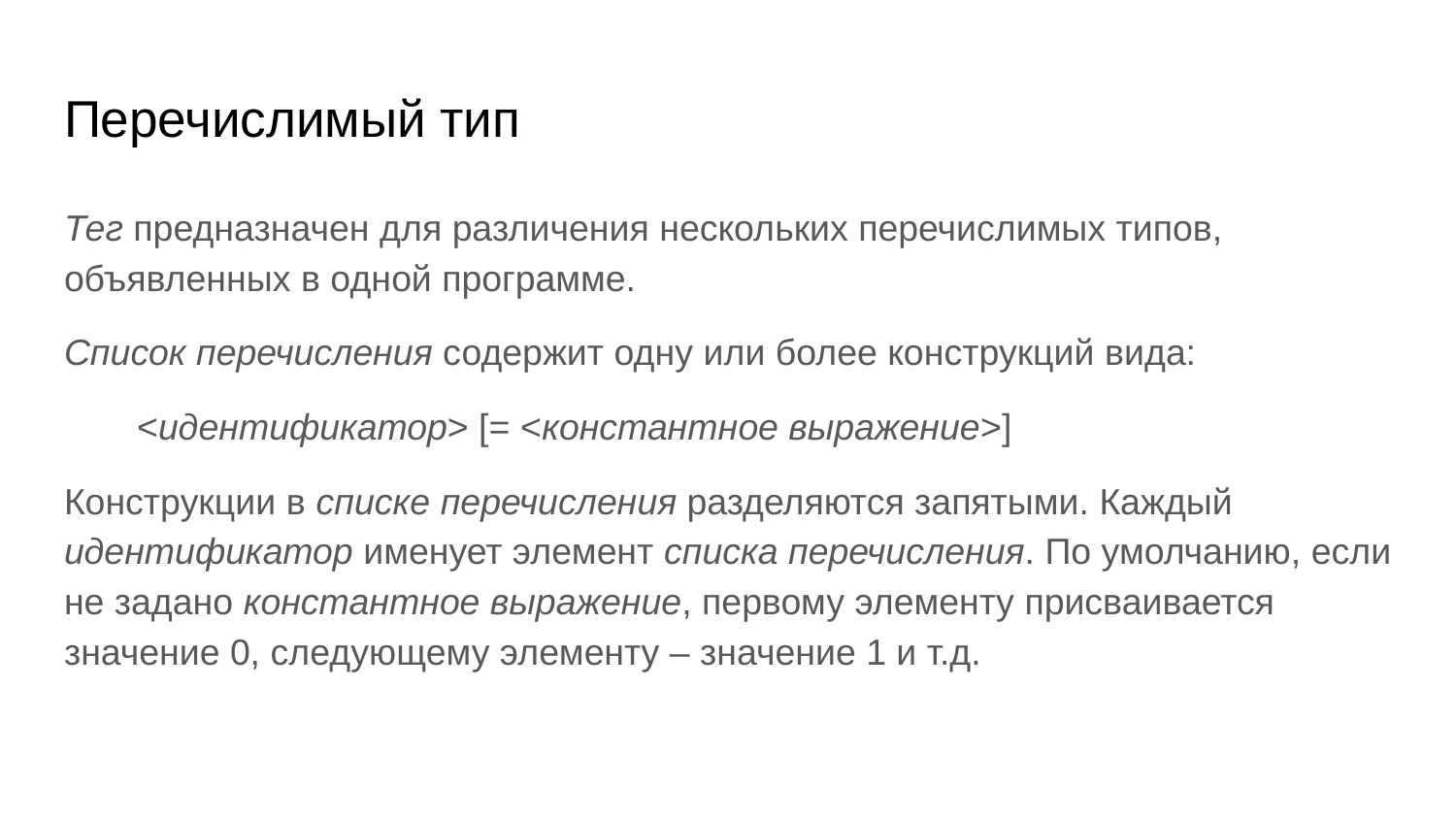

# Перечислимый тип
Тег предназначен для различения нескольких перечислимых типов, объявленных в одной программе.
Список перечисления содержит одну или более конструкций вида:
<идентификатор> [= <константное выражение>]
Конструкции в списке перечисления разделяются запятыми. Каждый идентификатор именует элемент списка перечисления. По умолчанию, если не задано константное выражение, первому элементу присваивается значение 0, следующему элементу – значение 1 и т.д.